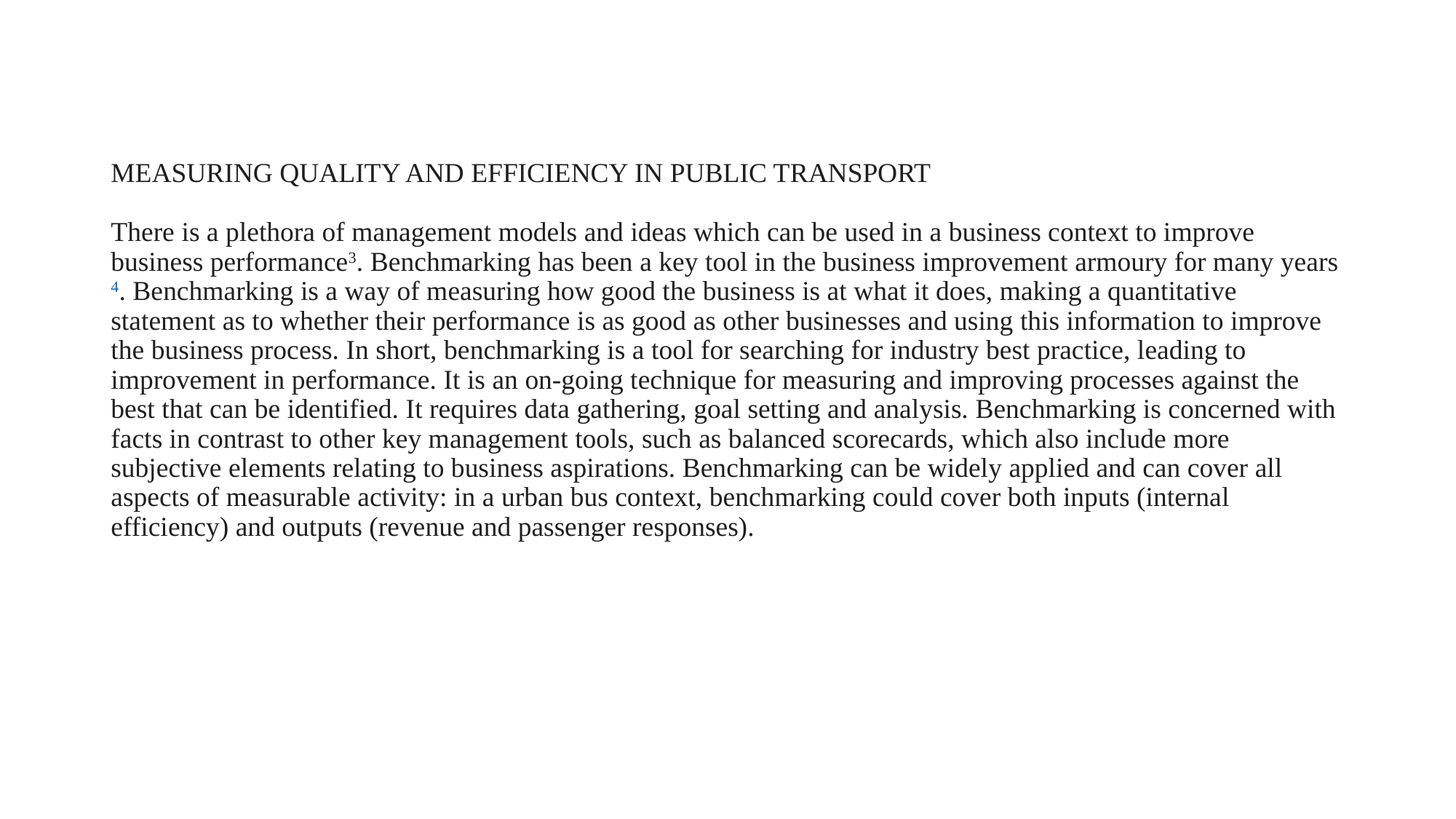

# MEASURING QUALITY AND EFFICIENCY IN PUBLIC TRANSPORT There is a plethora of management models and ideas which can be used in a business context to improve business performance3. Benchmarking has been a key tool in the business improvement armoury for many years4. Benchmarking is a way of measuring how good the business is at what it does, making a quantitative statement as to whether their performance is as good as other businesses and using this information to improve the business process. In short, benchmarking is a tool for searching for industry best practice, leading to improvement in performance. It is an on-going technique for measuring and improving processes against the best that can be identified. It requires data gathering, goal setting and analysis. Benchmarking is concerned with facts in contrast to other key management tools, such as balanced scorecards, which also include more subjective elements relating to business aspirations. Benchmarking can be widely applied and can cover all aspects of measurable activity: in a urban bus context, benchmarking could cover both inputs (internal efficiency) and outputs (revenue and passenger responses).